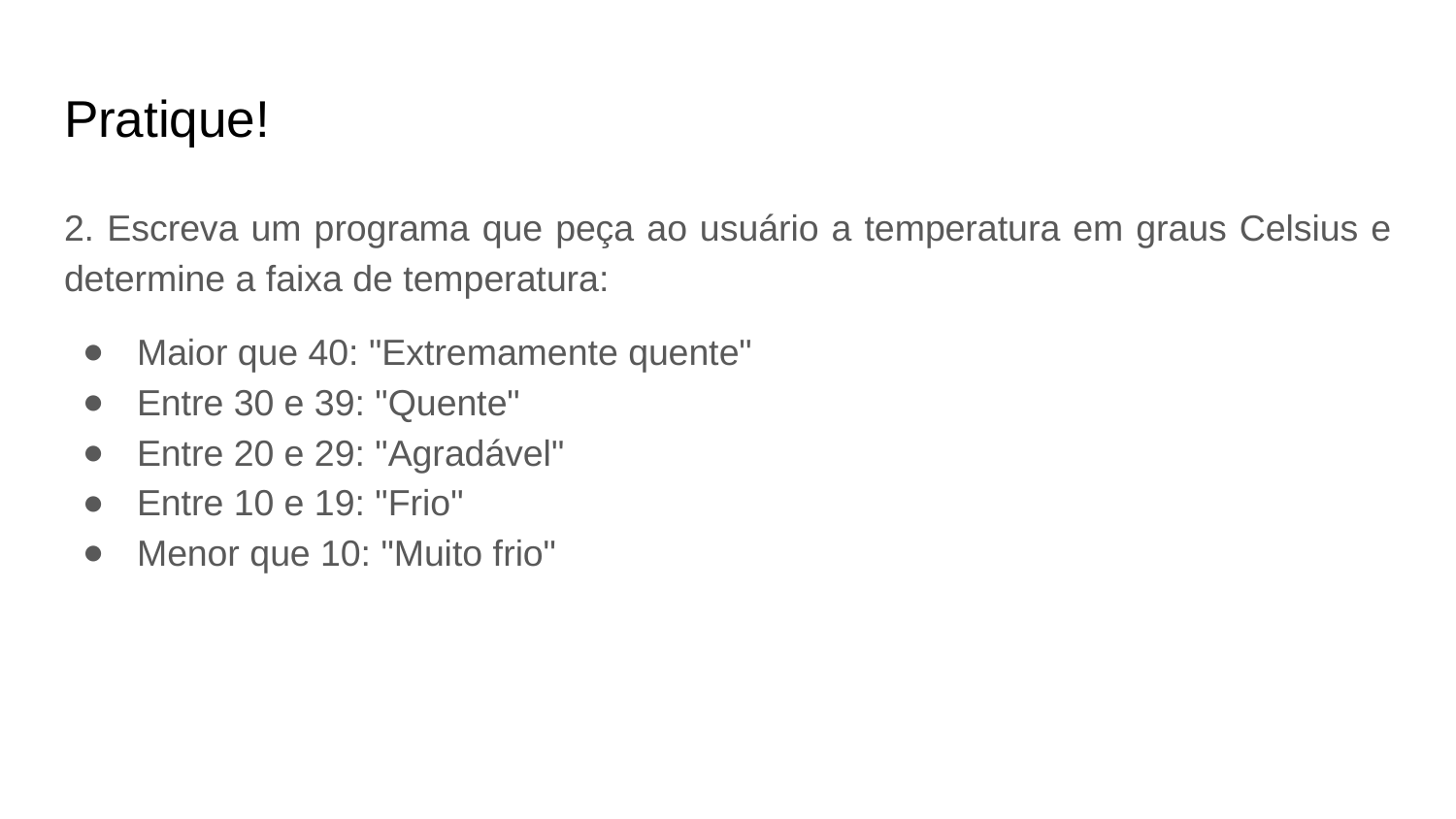

# Pratique!
2. Escreva um programa que peça ao usuário a temperatura em graus Celsius e determine a faixa de temperatura:
Maior que 40: "Extremamente quente"
Entre 30 e 39: "Quente"
Entre 20 e 29: "Agradável"
Entre 10 e 19: "Frio"
Menor que 10: "Muito frio"